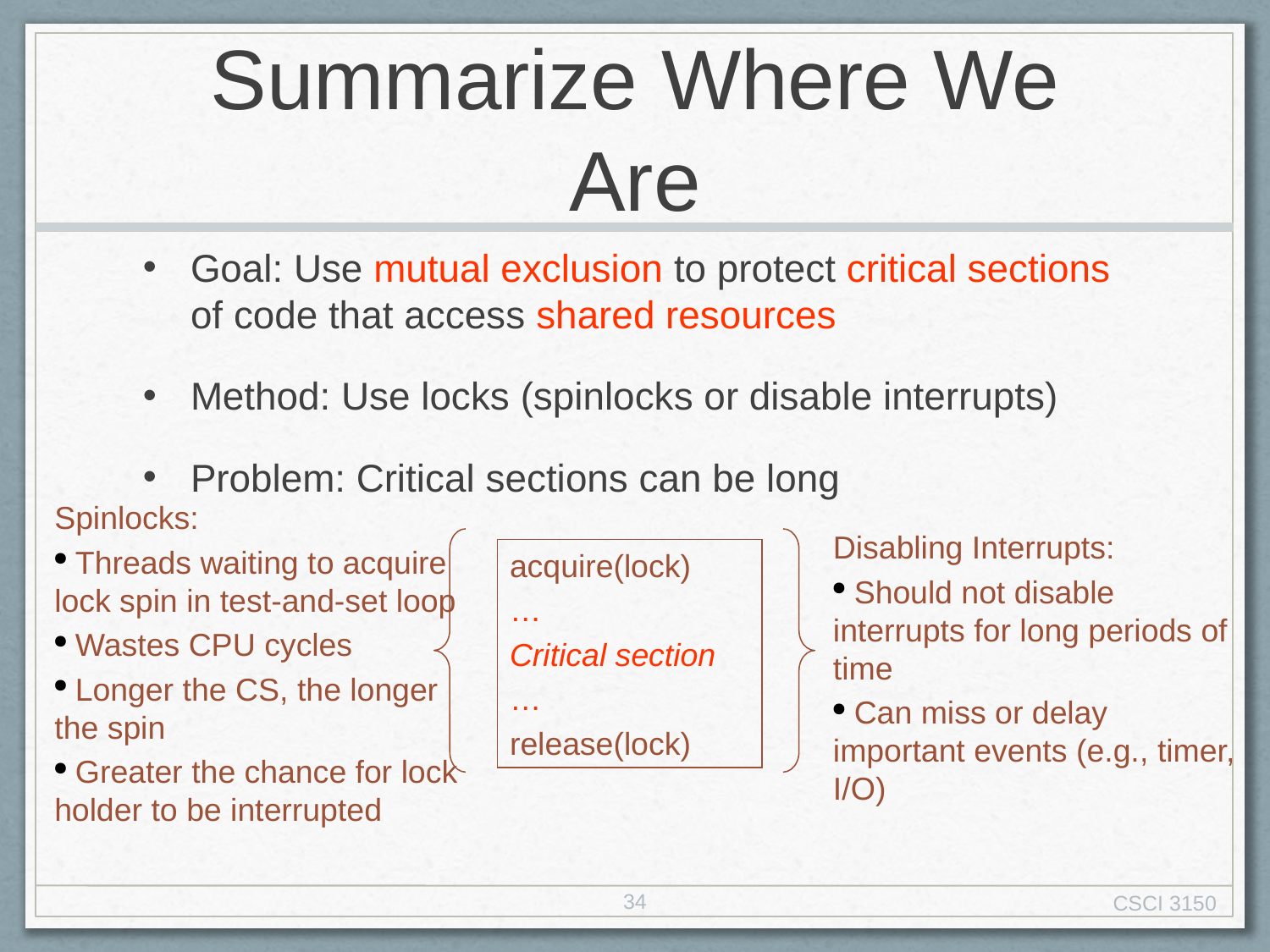

# Summarize Where We Are
Goal: Use mutual exclusion to protect critical sections of code that access shared resources
Method: Use locks (spinlocks or disable interrupts)
Problem: Critical sections can be long

Spinlocks:
 Threads waiting to acquire lock spin in test-and-set loop
 Wastes CPU cycles
 Longer the CS, the longer the spin
 Greater the chance for lock holder to be interrupted

Disabling Interrupts:
 Should not disable interrupts for long periods of time
 Can miss or delay important events (e.g., timer, I/O)

acquire(lock)
…
Critical section
…
release(lock)
34
CSCI 3150